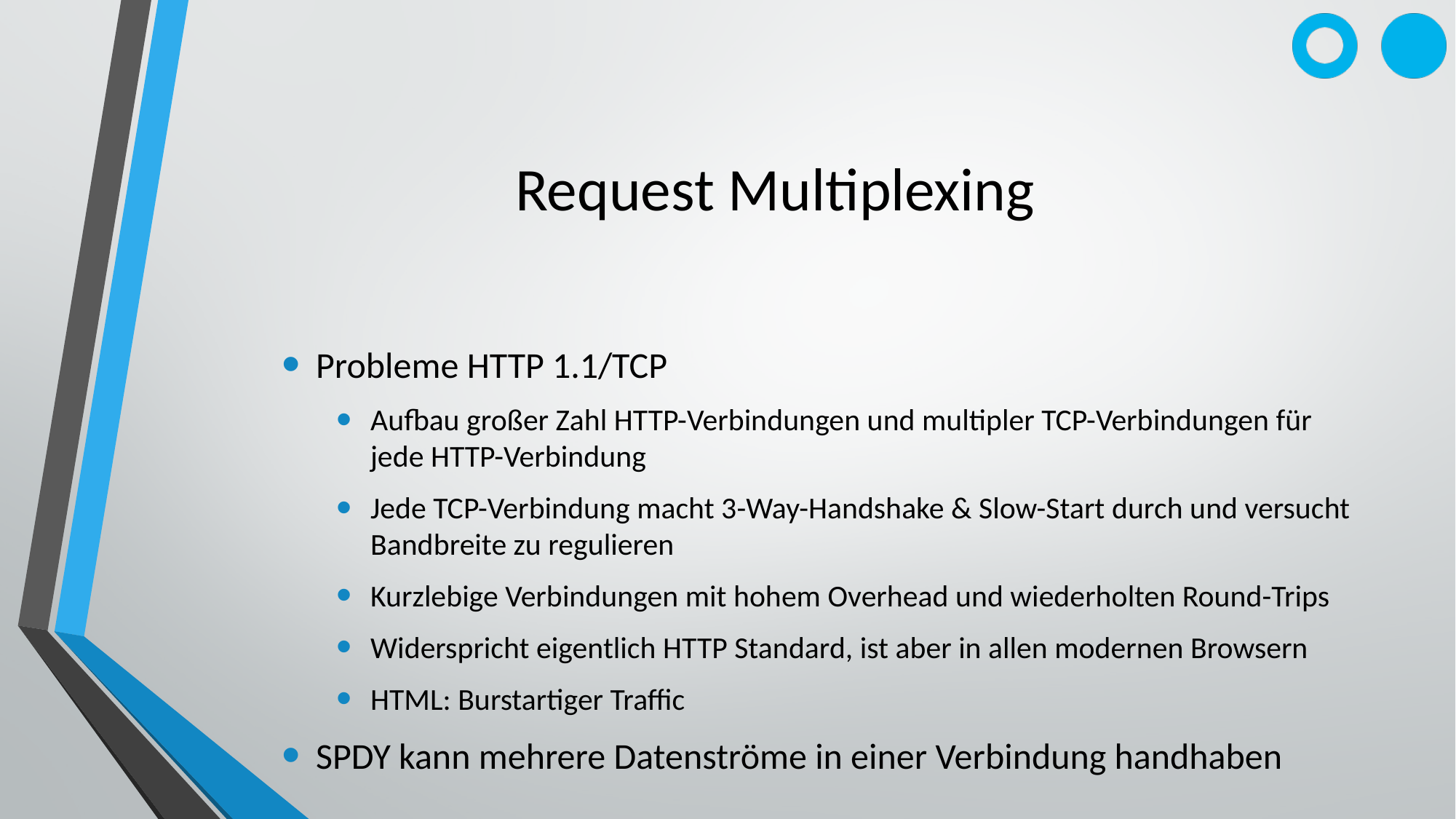

# Request Multiplexing
Probleme HTTP 1.1/TCP
Aufbau großer Zahl HTTP-Verbindungen und multipler TCP-Verbindungen für jede HTTP-Verbindung
Jede TCP-Verbindung macht 3-Way-Handshake & Slow-Start durch und versucht Bandbreite zu regulieren
Kurzlebige Verbindungen mit hohem Overhead und wiederholten Round-Trips
Widerspricht eigentlich HTTP Standard, ist aber in allen modernen Browsern
HTML: Burstartiger Traffic
SPDY kann mehrere Datenströme in einer Verbindung handhaben